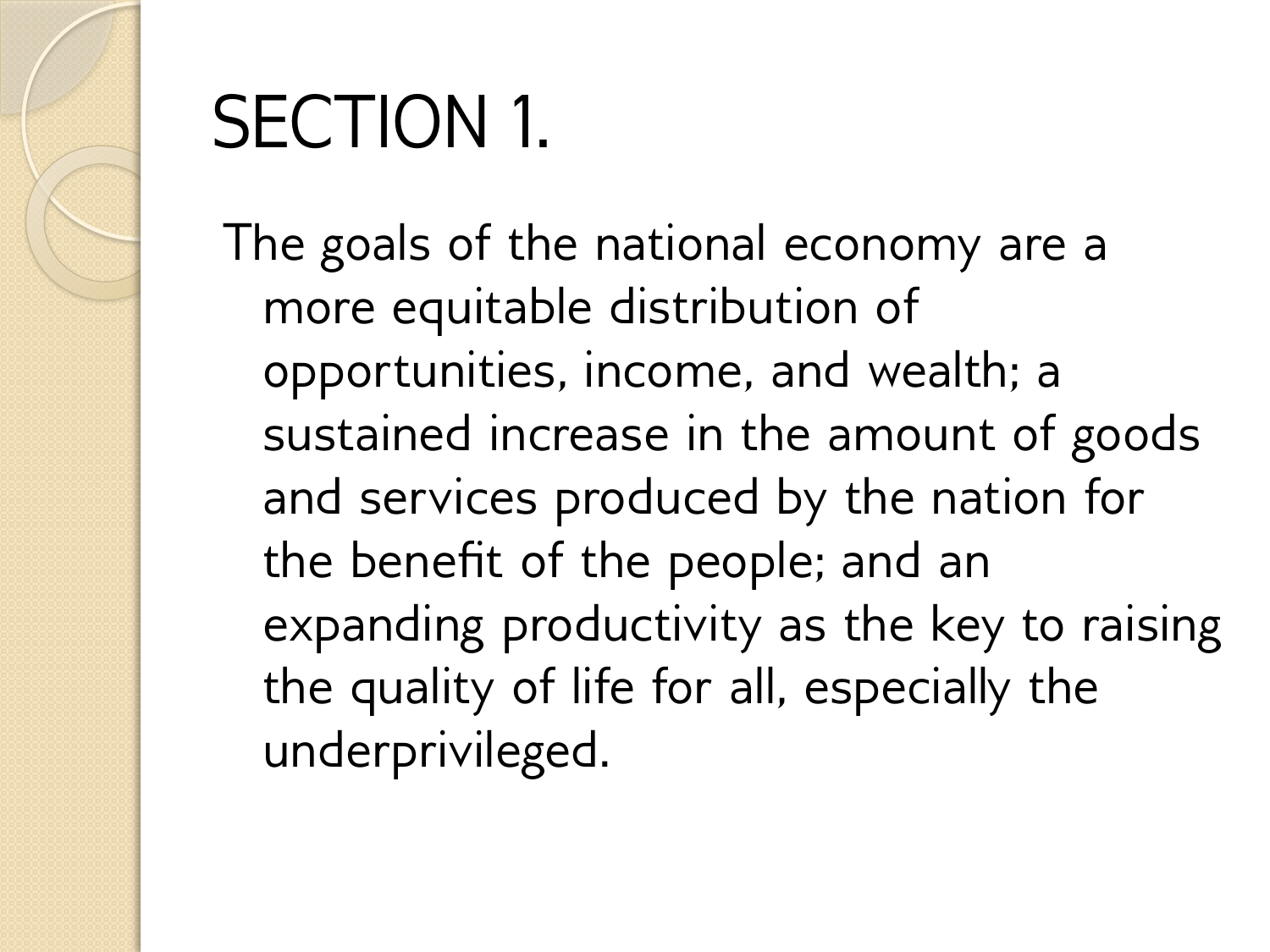

# SECTION 1.
The goals of the national economy are a more equitable distribution of opportunities, income, and wealth; a sustained increase in the amount of goods and services produced by the nation for the benefit of the people; and an expanding productivity as the key to raising the quality of life for all, especially the underprivileged.